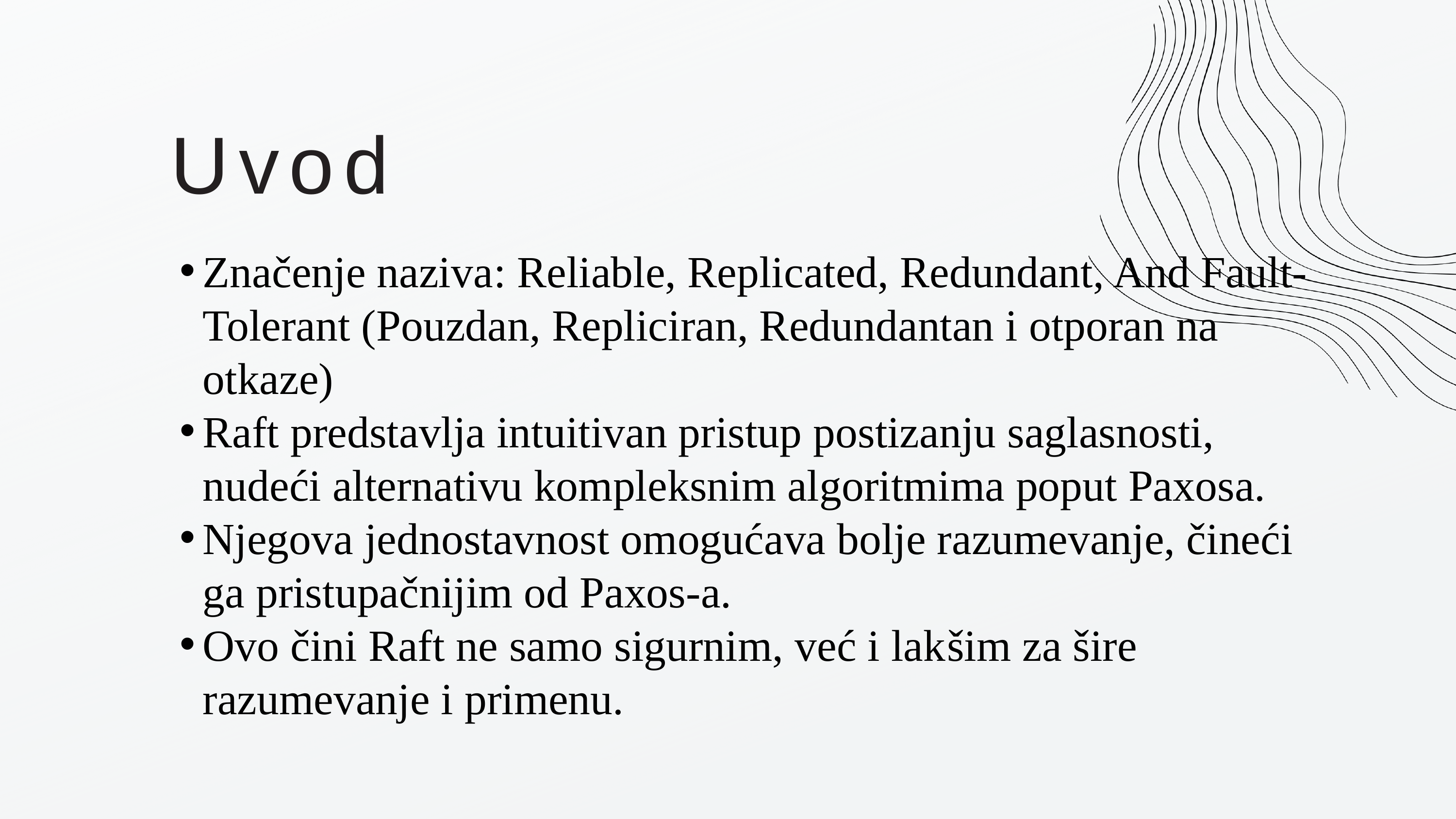

Uvod
Značenje naziva: Reliable, Replicated, Redundant, And Fault-Tolerant (Pouzdan, Repliciran, Redundantan i otporan na otkaze)
Raft predstavlja intuitivan pristup postizanju saglasnosti, nudeći alternativu kompleksnim algoritmima poput Paxosa.
Njegova jednostavnost omogućava bolje razumevanje, čineći ga pristupačnijim od Paxos-a.
Ovo čini Raft ne samo sigurnim, već i lakšim za šire razumevanje i primenu.